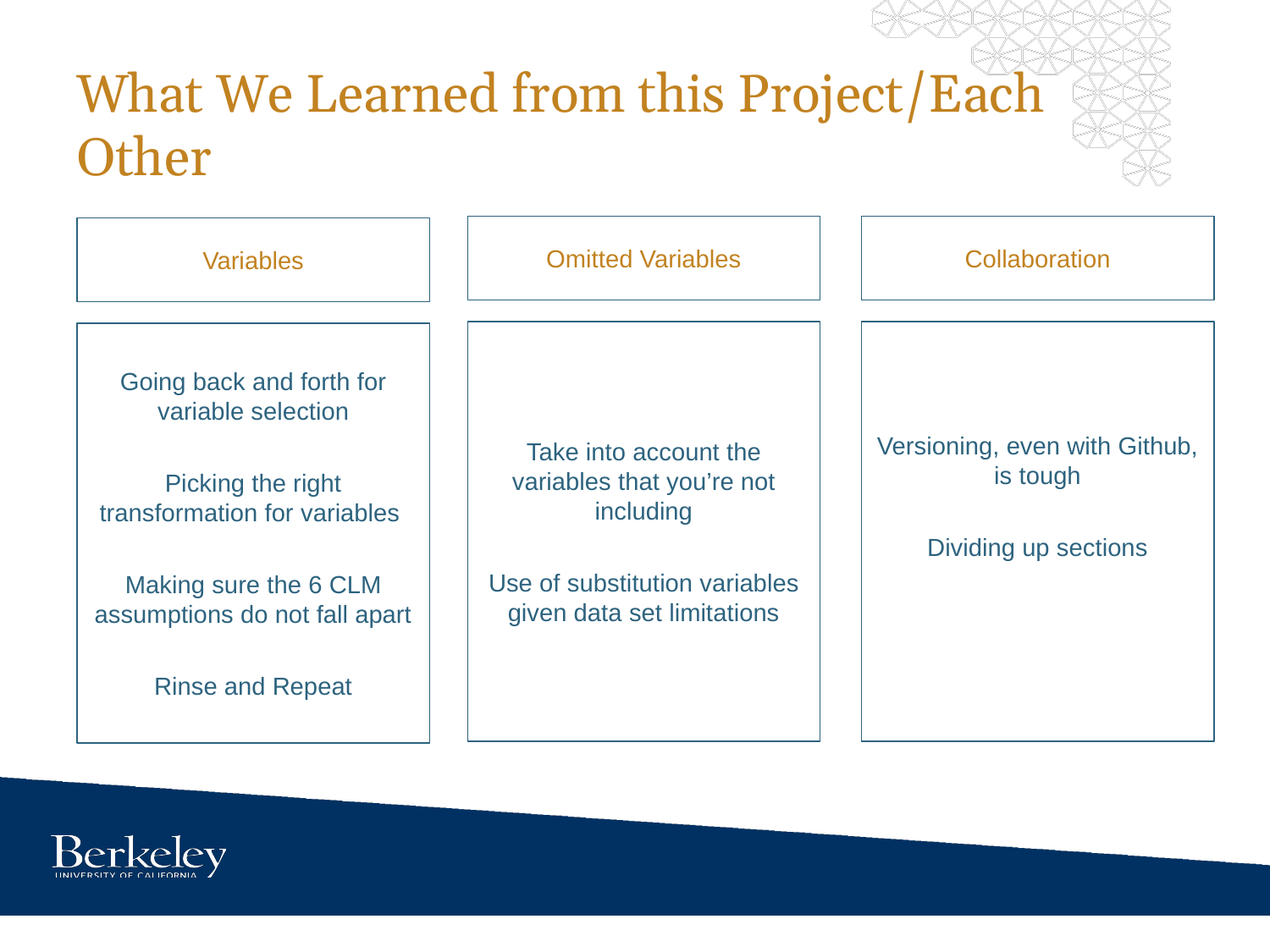

# What We Learned from this Project/Each Other
Omitted Variables
Collaboration
Variables
Take into account the variables that you’re not including

Use of substitution variables given data set limitations
Versioning, even with Github, is tough

Dividing up sections

Going back and forth for variable selection

Picking the right transformation for variables

Making sure the 6 CLM assumptions do not fall apart

Rinse and Repeat